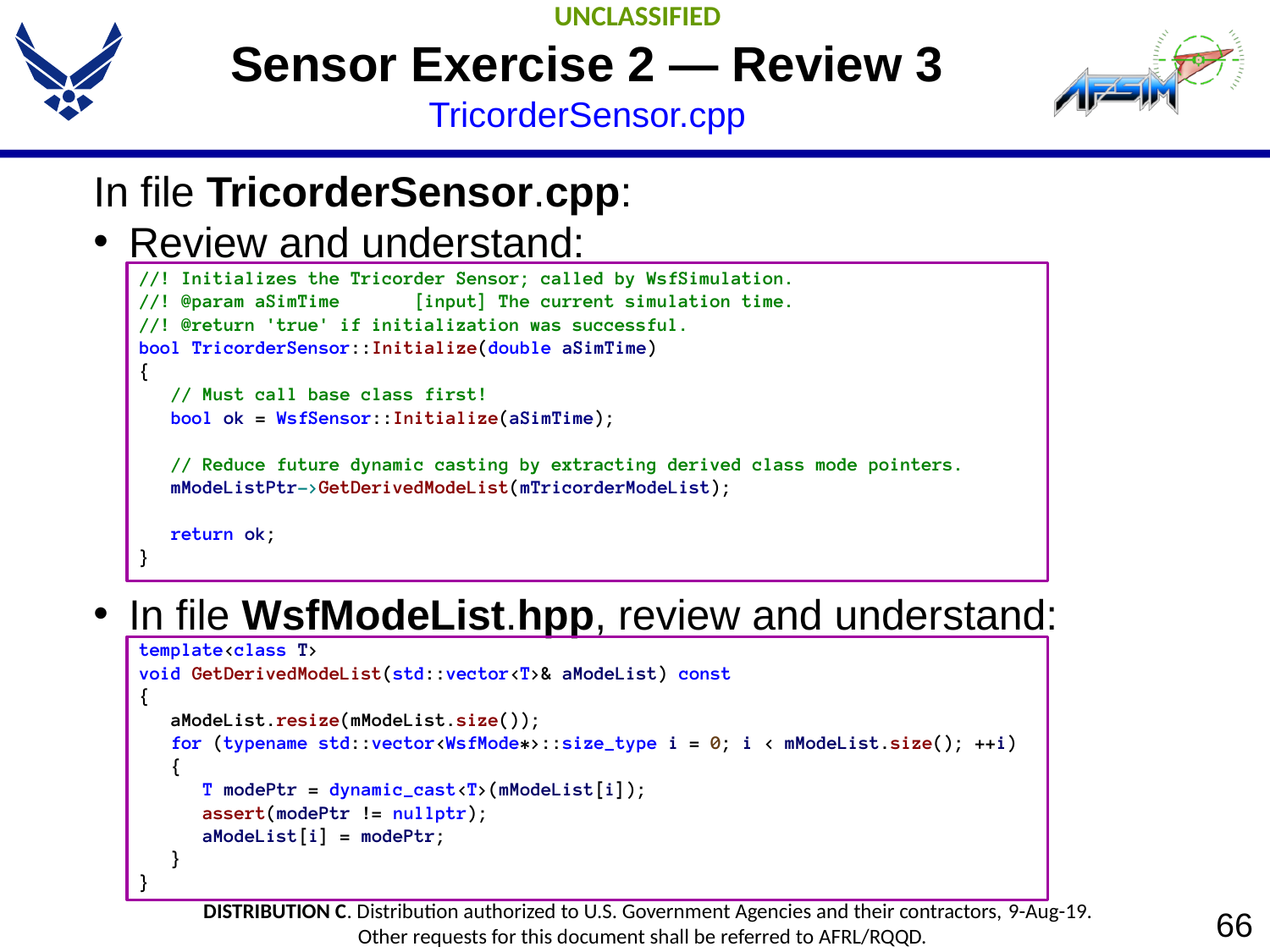

# Sensor Exercise 2 — Review 3 TricorderSensor.cpp
In file TricorderSensor.cpp:
Review and understand:

In file WsfModeList.hpp, review and understand:

//! Initializes the Tricorder Sensor; called by WsfSimulation.
//! @param aSimTime       [input] The current simulation time.
//! @return 'true' if initialization was successful.
bool TricorderSensor::Initialize(double aSimTime)
{
   // Must call base class first!
   bool ok = WsfSensor::Initialize(aSimTime);

   // Reduce future dynamic casting by extracting derived class mode pointers.
   mModeListPtr->GetDerivedModeList(mTricorderModeList);

   return ok;
}

template<class T>
void GetDerivedModeList(std::vector<T>& aModeList) const
{
   aModeList.resize(mModeList.size());
   for (typename std::vector<WsfMode*>::size_type i = 0; i < mModeList.size(); ++i)
   {
      T modePtr = dynamic_cast<T>(mModeList[i]);
      assert(modePtr != nullptr);
      aModeList[i] = modePtr;
   }
}